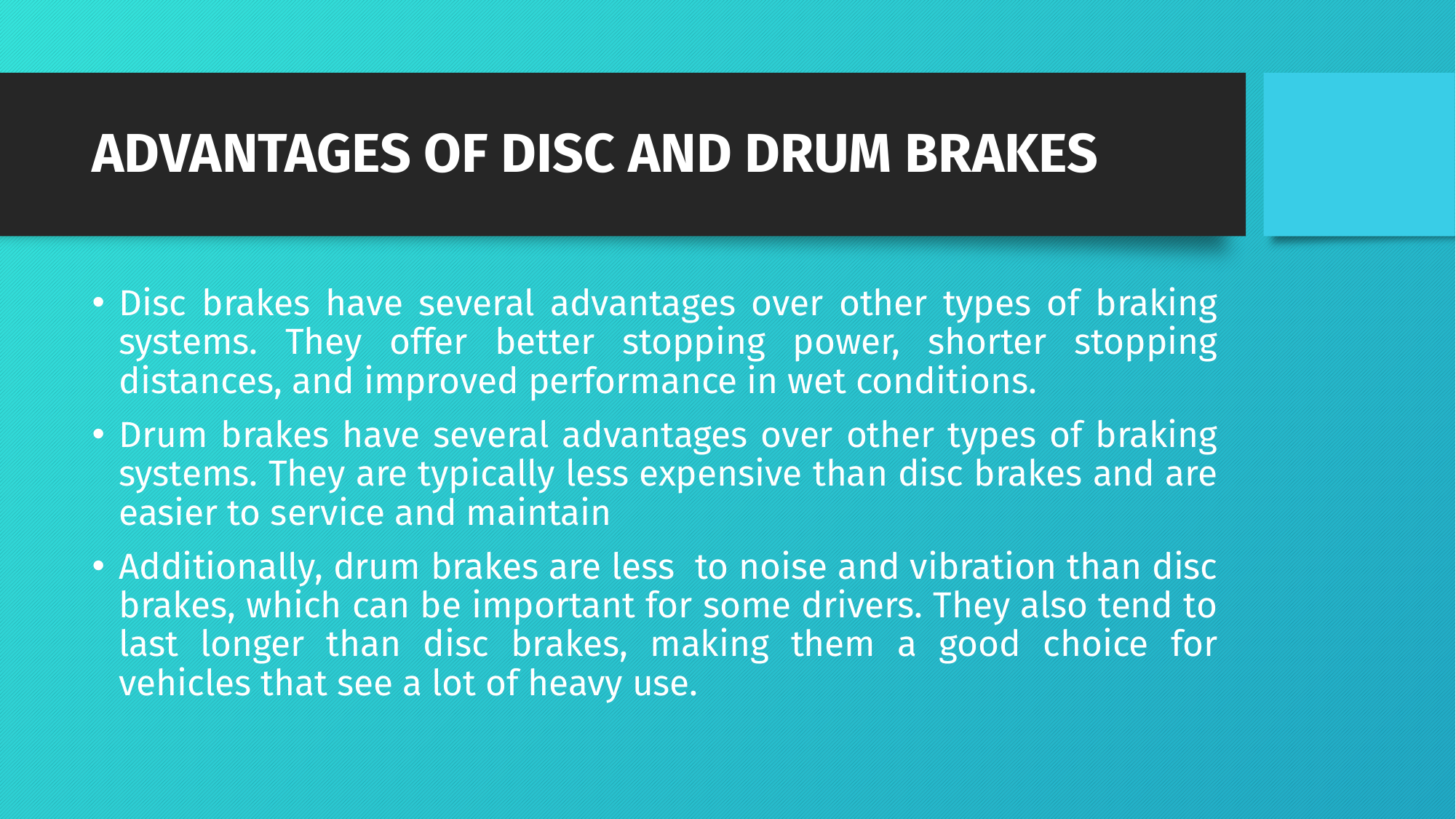

# ADVANTAGES OF DISC AND DRUM BRAKES
Disc brakes have several advantages over other types of braking systems. They offer better stopping power, shorter stopping distances, and improved performance in wet conditions.
Drum brakes have several advantages over other types of braking systems. They are typically less expensive than disc brakes and are easier to service and maintain
Additionally, drum brakes are less  to noise and vibration than disc brakes, which can be important for some drivers. They also tend to last longer than disc brakes, making them a good choice for vehicles that see a lot of heavy use.